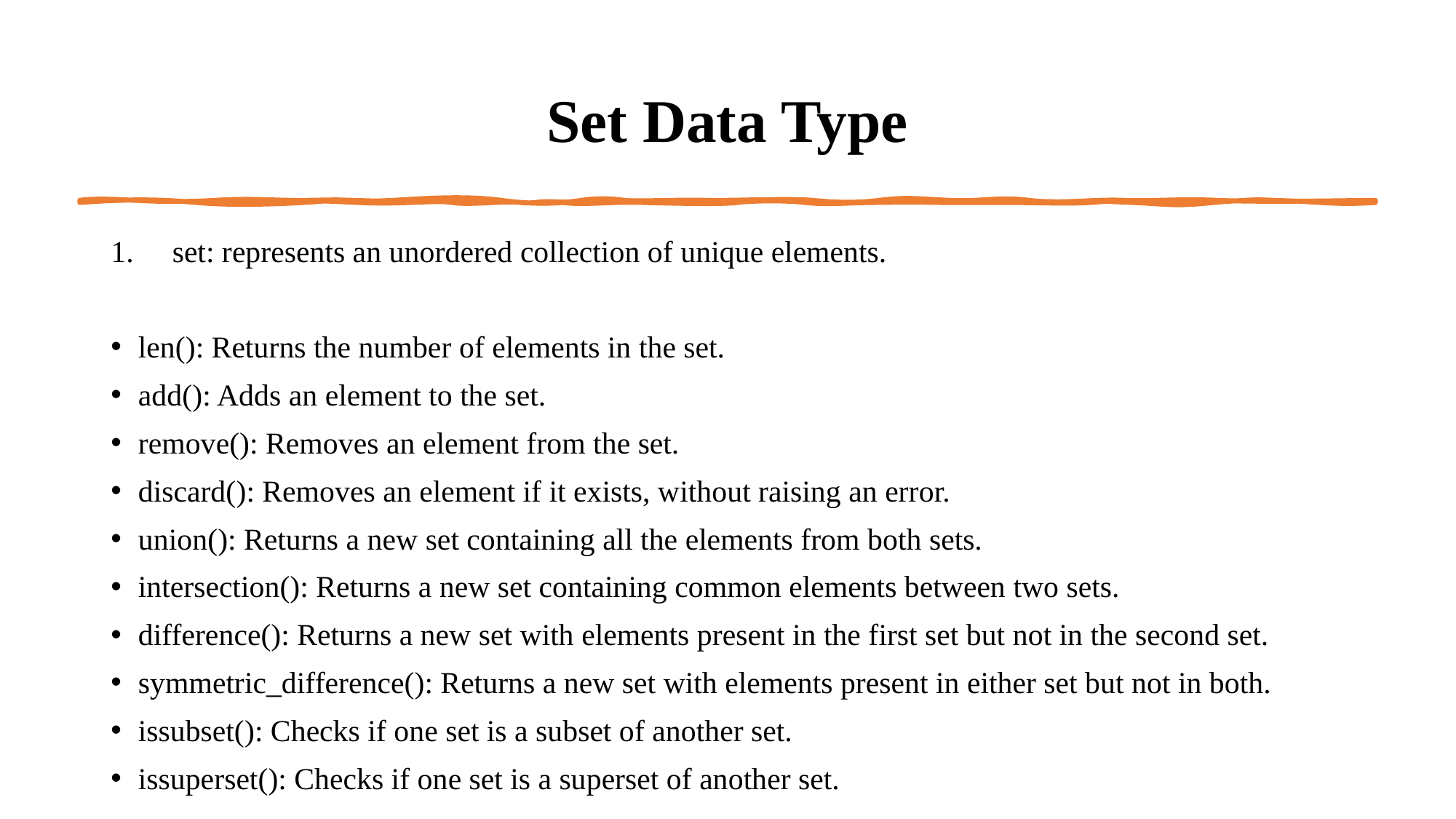

# Set Data Type

set: represents an unordered collection of unique elements.

len(): Returns the number of elements in the set.
add(): Adds an element to the set.
remove(): Removes an element from the set.
discard(): Removes an element if it exists, without raising an error.
union(): Returns a new set containing all the elements from both sets.
intersection(): Returns a new set containing common elements between two sets.
difference(): Returns a new set with elements present in the first set but not in the second set.
symmetric_difference(): Returns a new set with elements present in either set but not in both.
issubset(): Checks if one set is a subset of another set.
issuperset(): Checks if one set is a superset of another set.